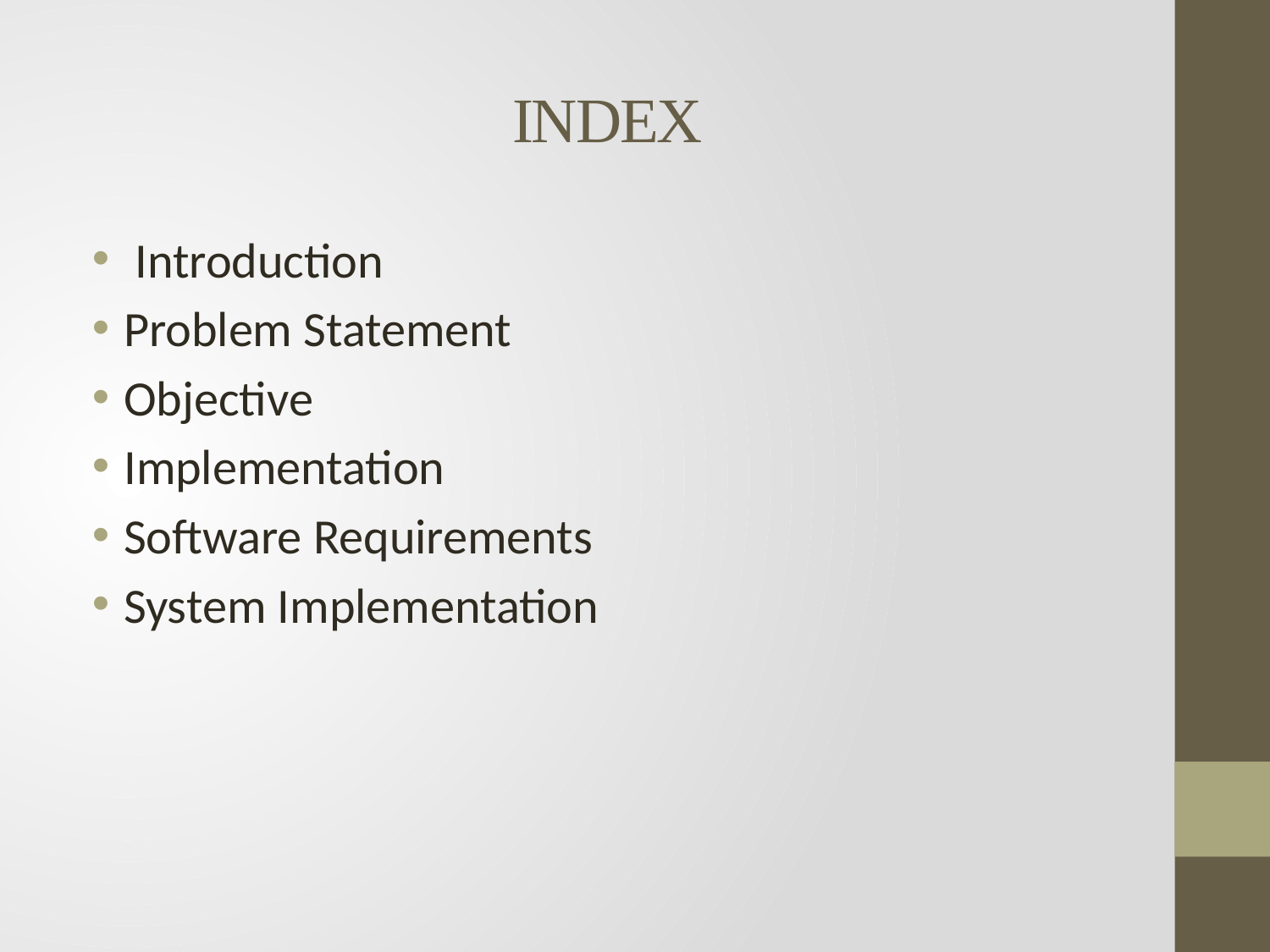

# INDEX
 Introduction
Problem Statement
Objective
Implementation
Software Requirements
System Implementation